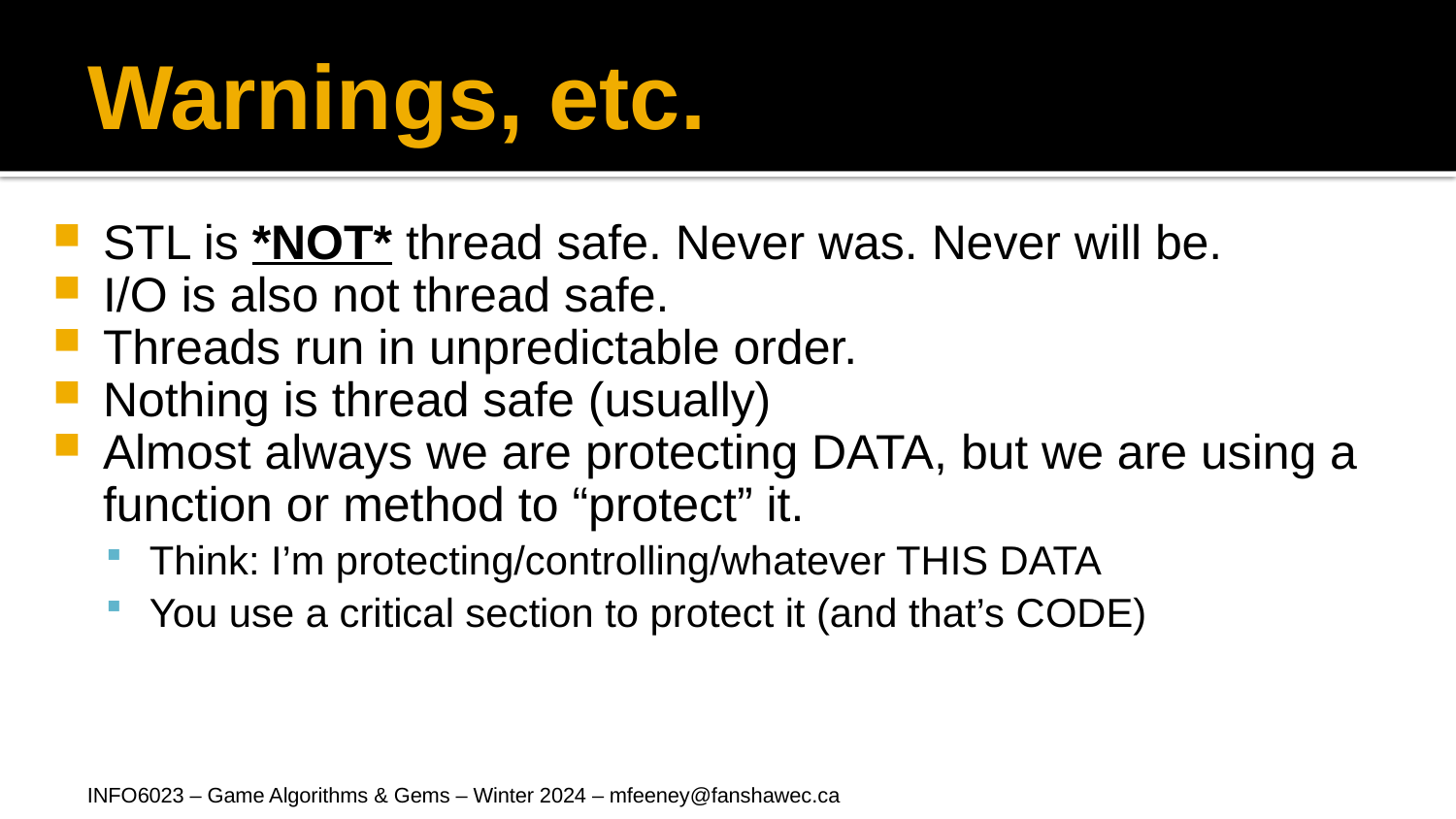

# Warnings, etc.
STL is *NOT* thread safe. Never was. Never will be.
I/O is also not thread safe.
Threads run in unpredictable order.
Nothing is thread safe (usually)
Almost always we are protecting DATA, but we are using a function or method to “protect” it.
Think: I’m protecting/controlling/whatever THIS DATA
You use a critical section to protect it (and that’s CODE)